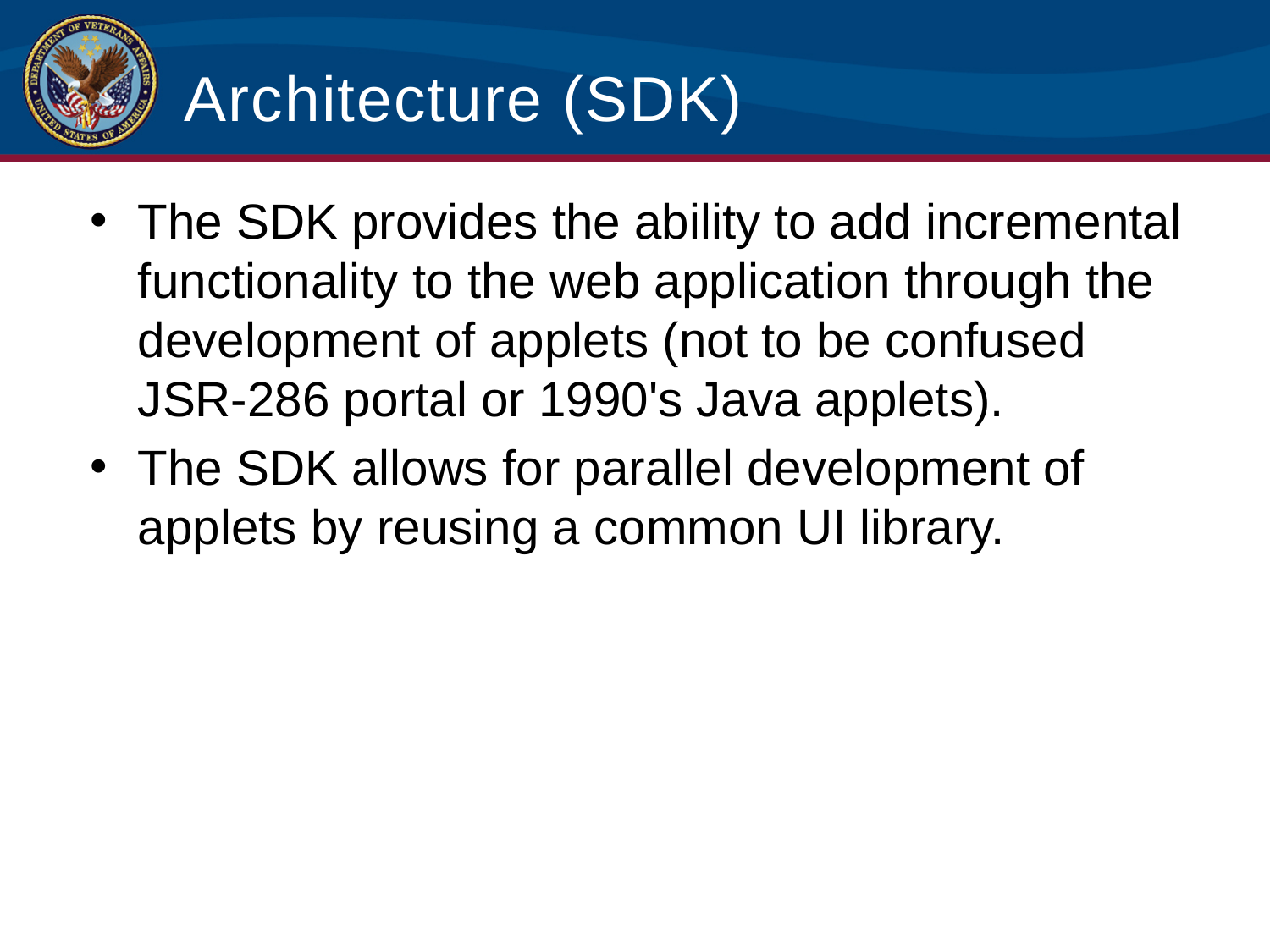

# Architecture (SDK)
The SDK provides the ability to add incremental functionality to the web application through the development of applets (not to be confused JSR-286 portal or 1990's Java applets).
The SDK allows for parallel development of applets by reusing a common UI library.